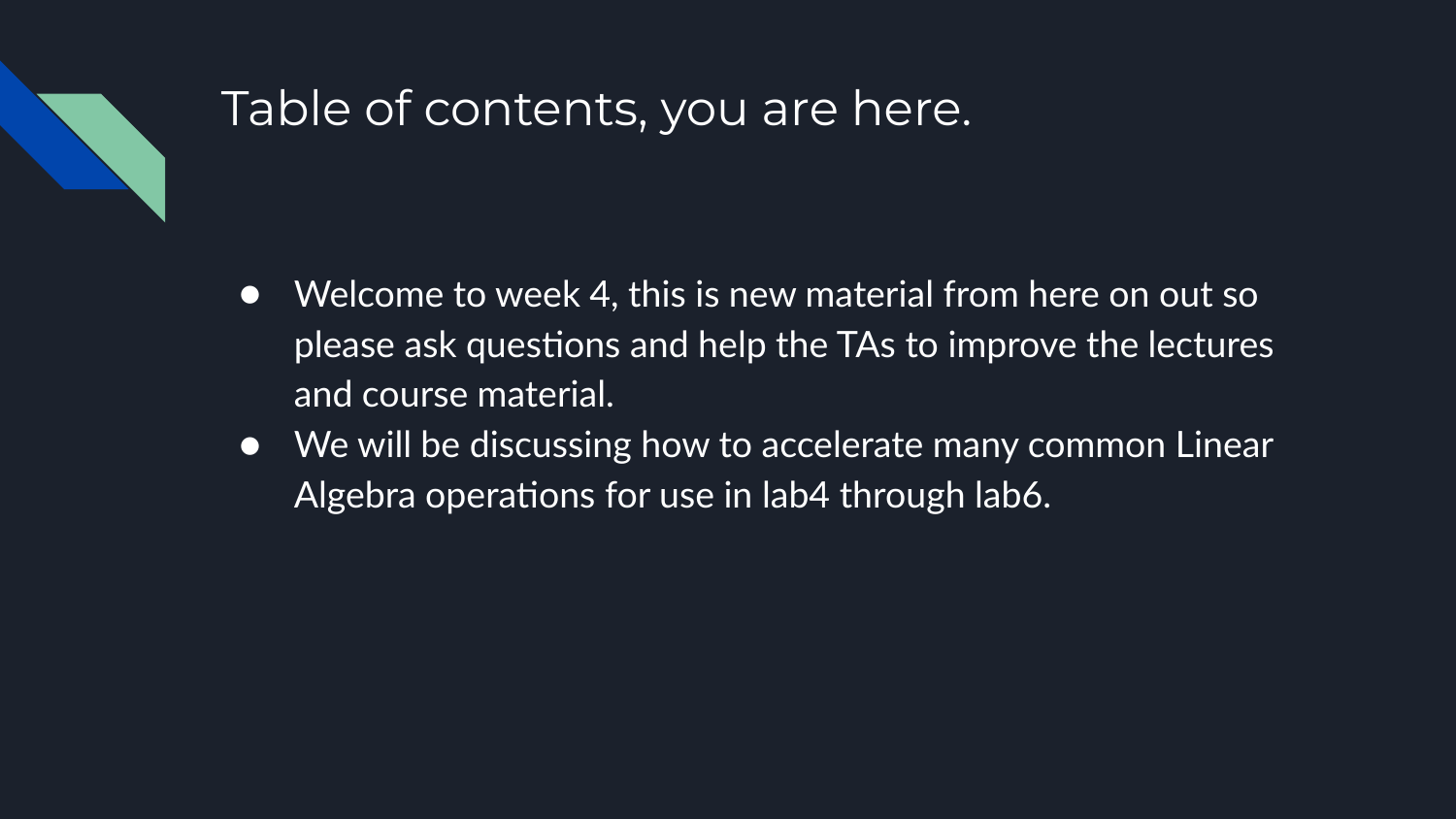

# Table of contents, you are here.
Welcome to week 4, this is new material from here on out so please ask questions and help the TAs to improve the lectures and course material.
We will be discussing how to accelerate many common Linear Algebra operations for use in lab4 through lab6.